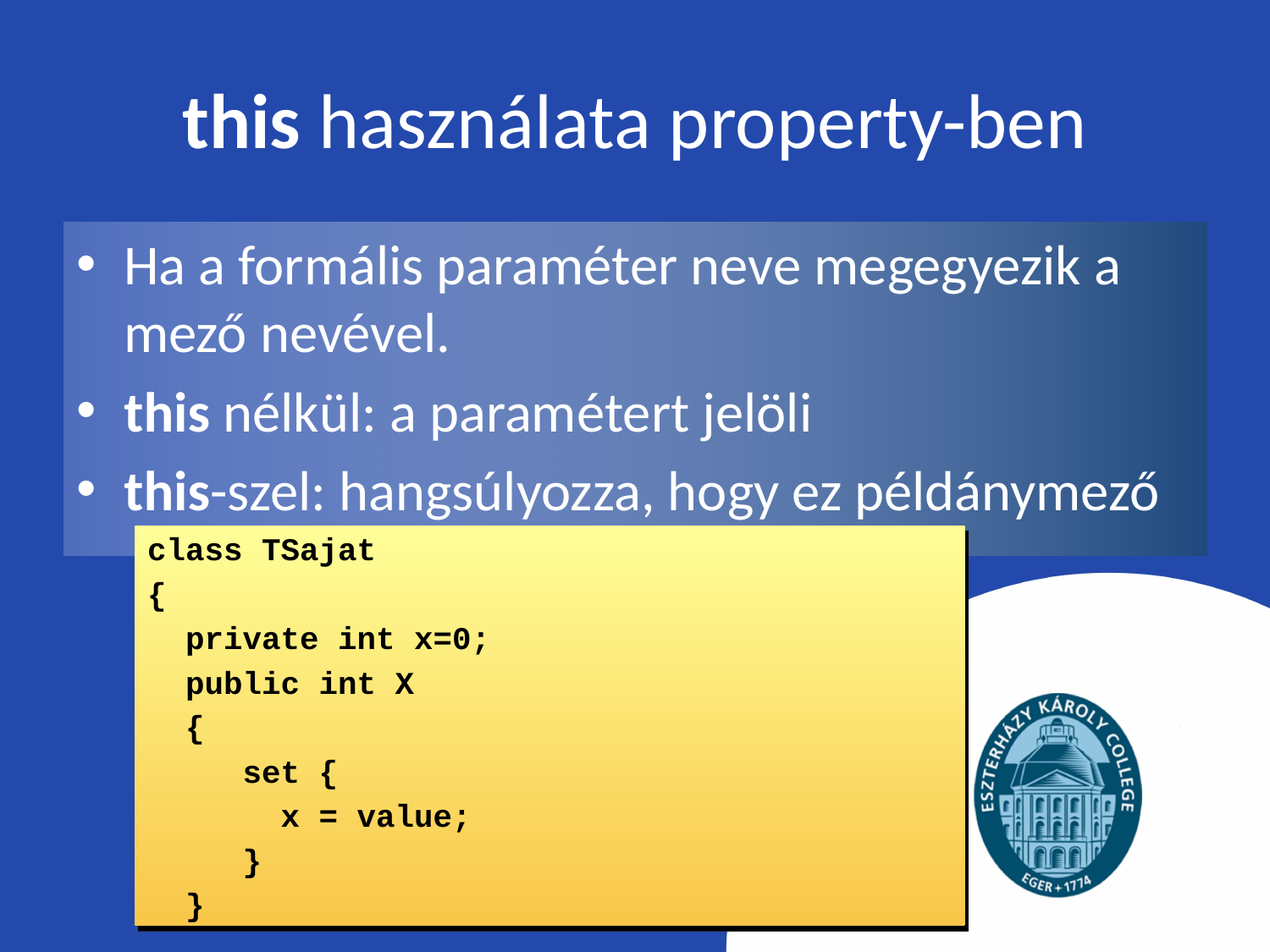

# this használata property-ben
Ha a formális paraméter neve megegyezik a mező nevével.
this nélkül: a paramétert jelöli
this-szel: hangsúlyozza, hogy ez példánymező
class TSajat
{
  private int x=0;
  public int X
  {
     set {
       x = value;
     }
  }